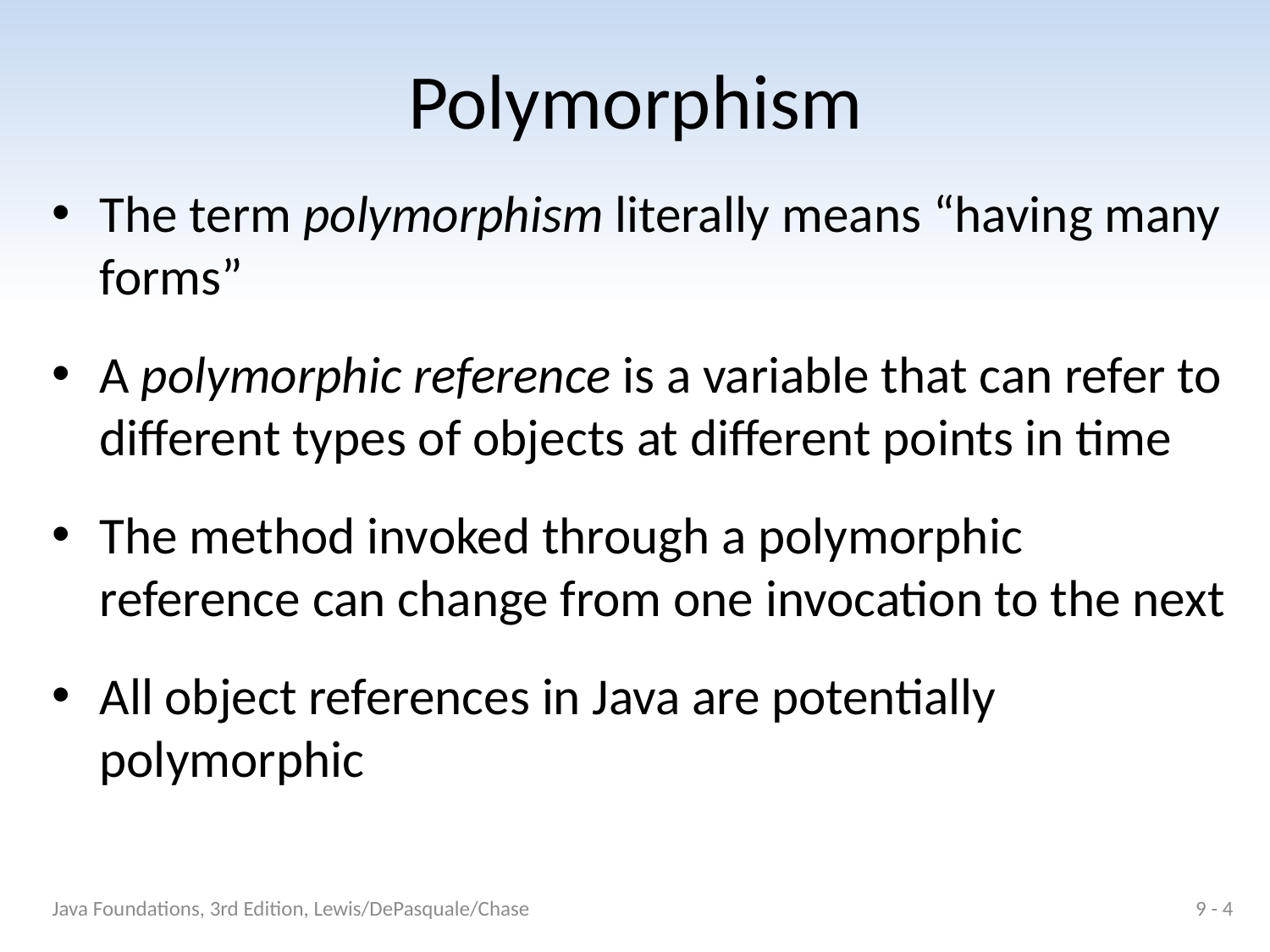

# Polymorphism
The term polymorphism literally means “having many forms”
A polymorphic reference is a variable that can refer to different types of objects at different points in time
The method invoked through a polymorphic reference can change from one invocation to the next
All object references in Java are potentially polymorphic
Java Foundations, 3rd Edition, Lewis/DePasquale/Chase
9 - 4